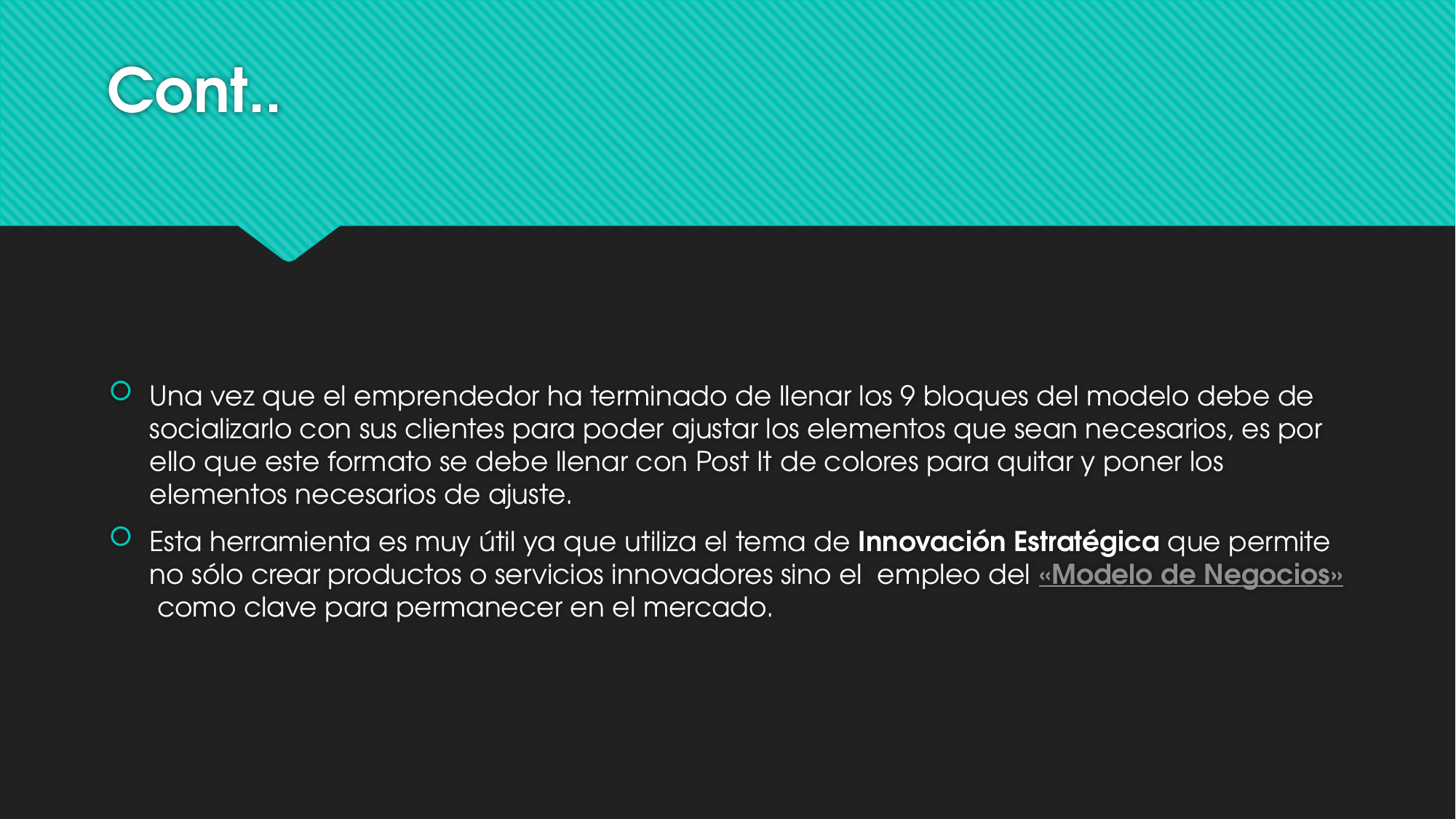

# Cont..
Una vez que el emprendedor ha terminado de llenar los 9 bloques del modelo debe de socializarlo con sus clientes para poder ajustar los elementos que sean necesarios, es por ello que este formato se debe llenar con Post It de colores para quitar y poner los elementos necesarios de ajuste.
Esta herramienta es muy útil ya que utiliza el tema de Innovación Estratégica que permite no sólo crear productos o servicios innovadores sino el  empleo del «Modelo de Negocios» como clave para permanecer en el mercado.